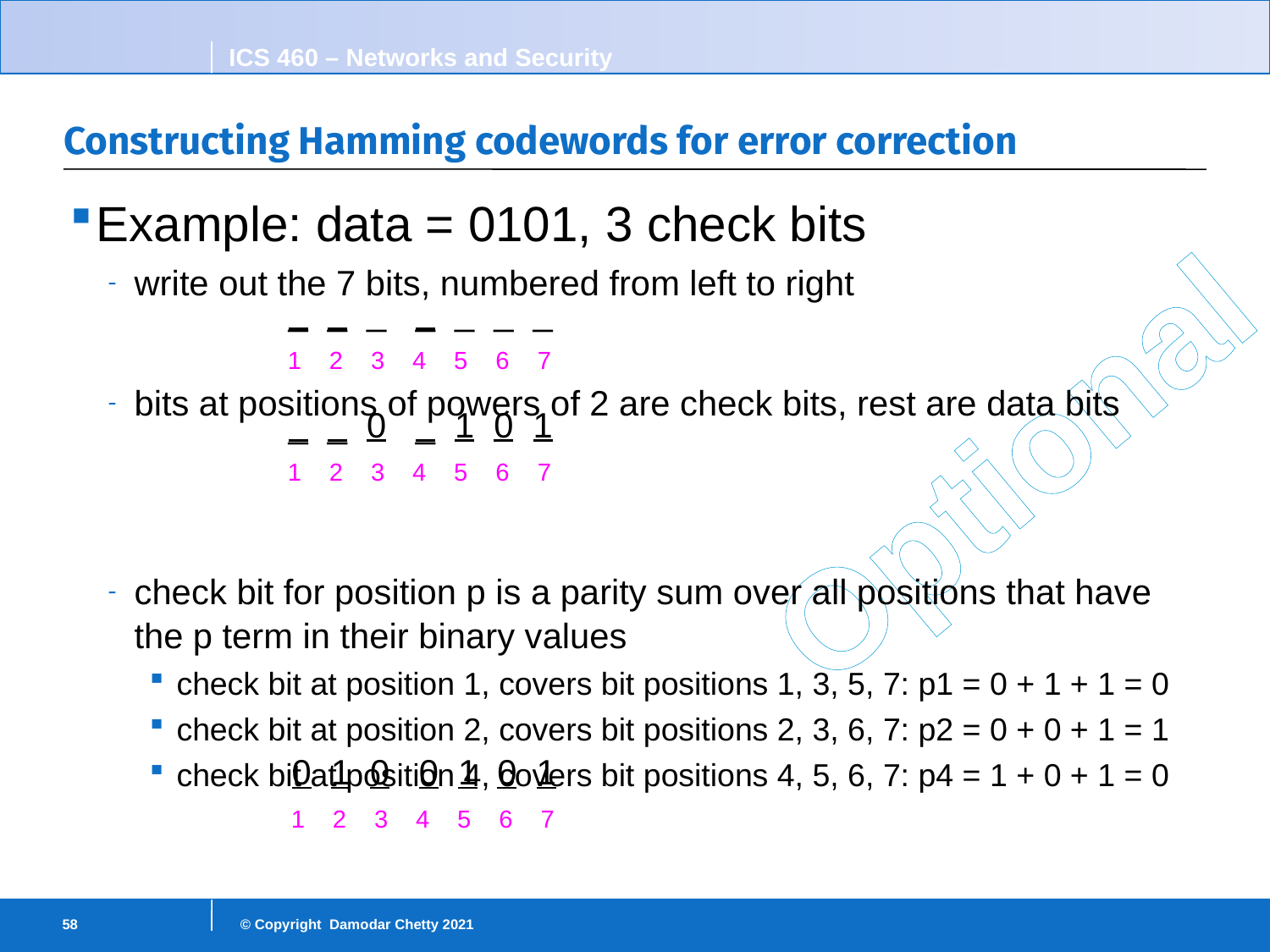

# Constructing Hamming codewords for error correction
Example: data = 0101, 3 check bits
write out the 7 bits, numbered from left to right

bits at positions of powers of 2 are check bits, rest are data bits

check bit for position p is a parity sum over all positions that have the p term in their binary values
check bit at position 1, covers bit positions 1, 3, 5, 7: p1 = 0 + 1 + 1 = 0
check bit at position 2, covers bit positions 2, 3, 6, 7: p2 = 0 + 0 + 1 = 1
check bit at position 4, covers bit positions 4, 5, 6, 7: p4 = 1 + 0 + 1 = 0
                   _  _  _   _  _  _  _

1   2   3   4   5   6   7
Optional
                   _  _  0   _  1  0  1

1   2   3   4   5   6   7
                   0  1  0   0  1  0  1

1   2   3   4   5   6   7
58